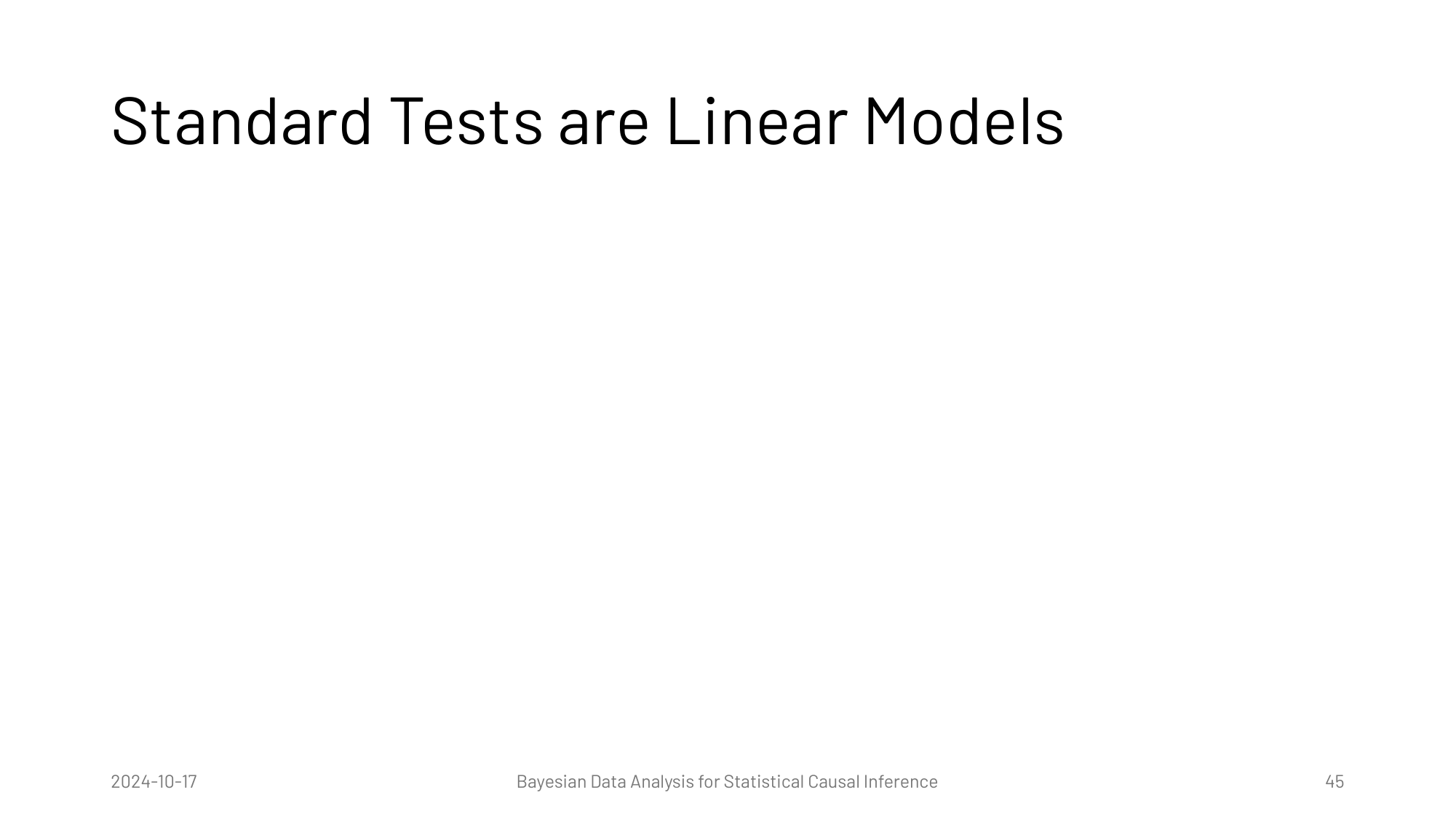

# Standard Tests are Linear Models

2024-10-17
Bayesian Data Analysis for Statistical Causal Inference
45